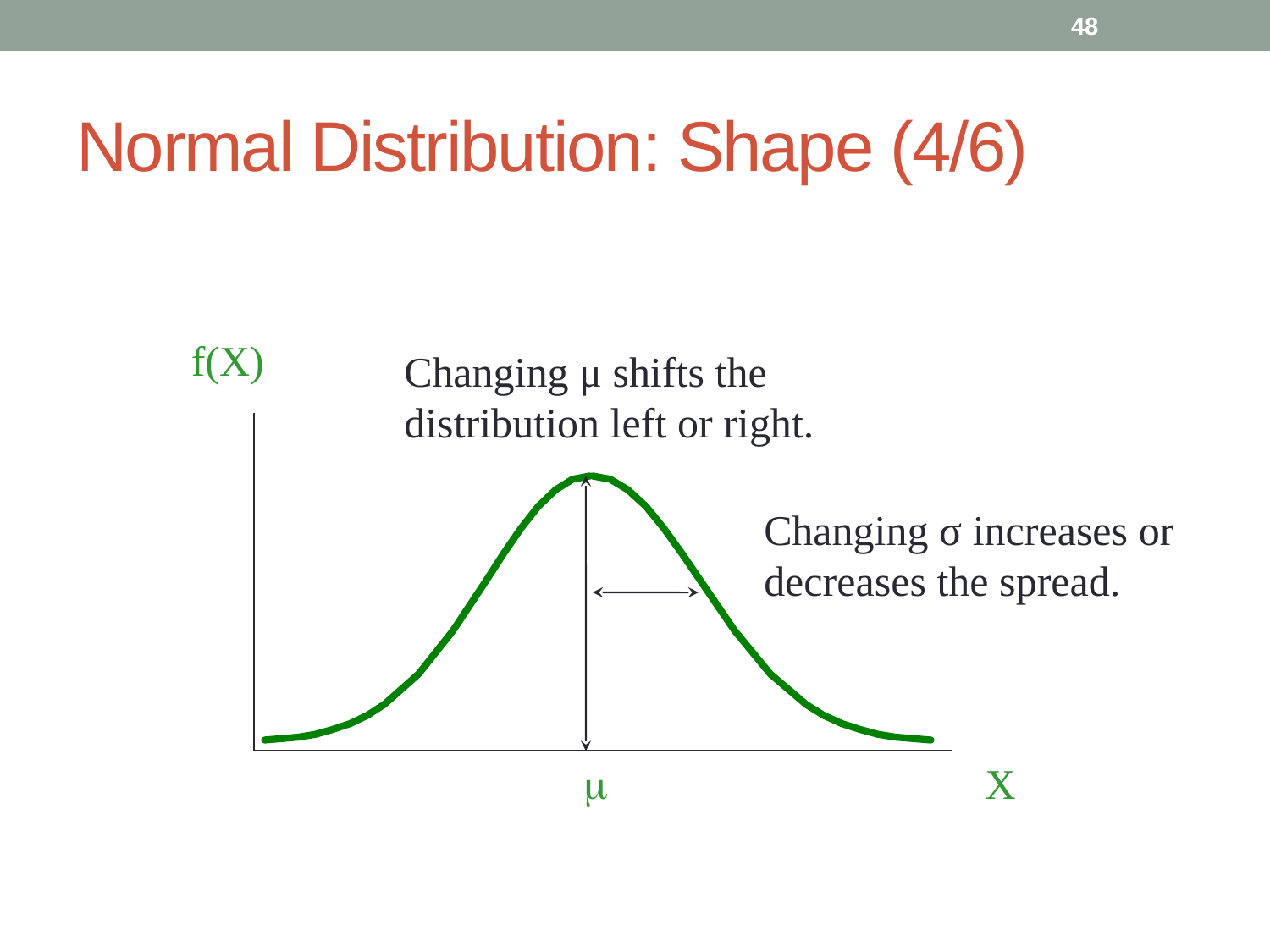

48
# Normal Distribution: Shape (4/6)
f(X)
Changing μ shifts the distribution left or right.

Changing σ increases or decreases the spread.

μ
X